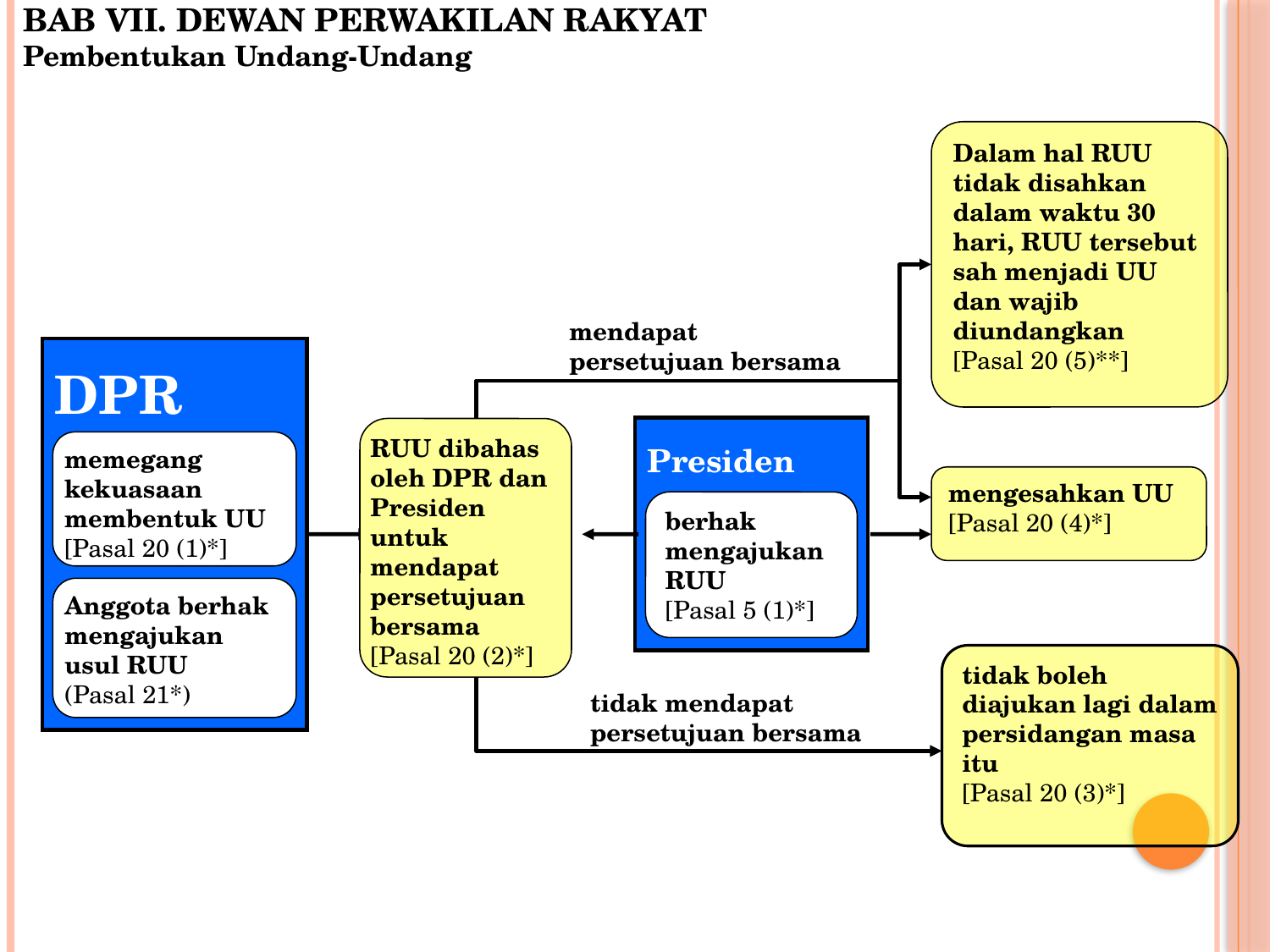

BAB VII. DEWAN PERWAKILAN RAKYAT
Pembentukan Undang-Undang
Dalam hal RUU tidak disahkan dalam waktu 30 hari, RUU tersebut sah menjadi UU dan wajib diundangkan
[Pasal 20 (5)**]

mendapat
persetujuan bersama

DPR

Presiden
RUU dibahas oleh DPR dan Presiden untuk mendapat persetujuan bersama
[Pasal 20 (2)*]
memegang kekuasaan membentuk UU
[Pasal 20 (1)*]
mengesahkan UU
[Pasal 20 (4)*]
berhak mengajukan RUU
[Pasal 5 (1)*]

Anggota berhak mengajukan usul RUU
(Pasal 21*)

tidak boleh diajukan lagi dalam persidangan masa itu
[Pasal 20 (3)*]
tidak mendapat
persetujuan bersama